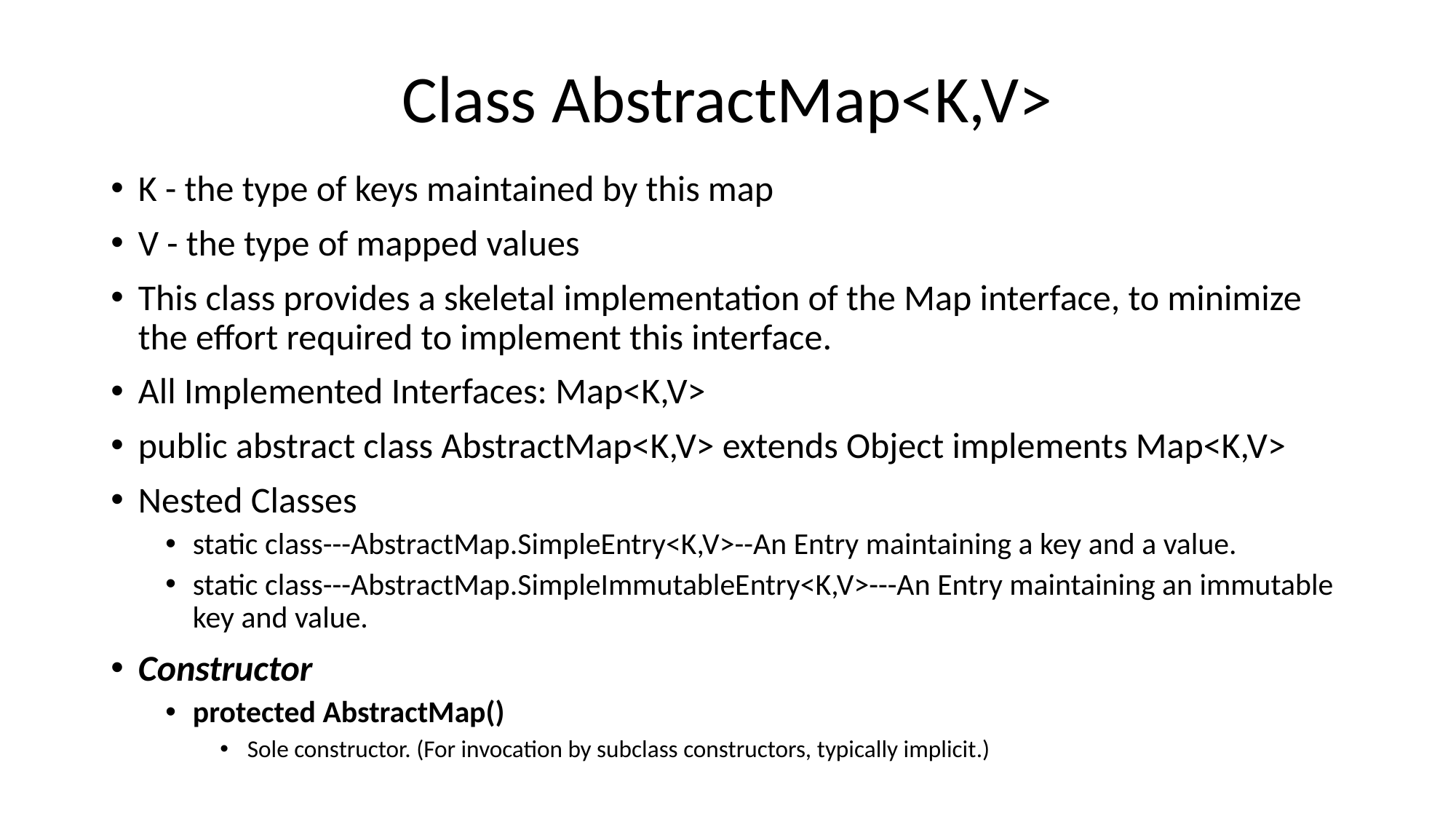

# Class AbstractMap<K,V>
K - the type of keys maintained by this map
V - the type of mapped values
This class provides a skeletal implementation of the Map interface, to minimize the effort required to implement this interface.
All Implemented Interfaces: Map<K,V>
public abstract class AbstractMap<K,V> extends Object implements Map<K,V>
Nested Classes
static class---AbstractMap.SimpleEntry<K,V>--An Entry maintaining a key and a value.
static class---AbstractMap.SimpleImmutableEntry<K,V>---An Entry maintaining an immutable key and value.
Constructor
protected AbstractMap()
Sole constructor. (For invocation by subclass constructors, typically implicit.)